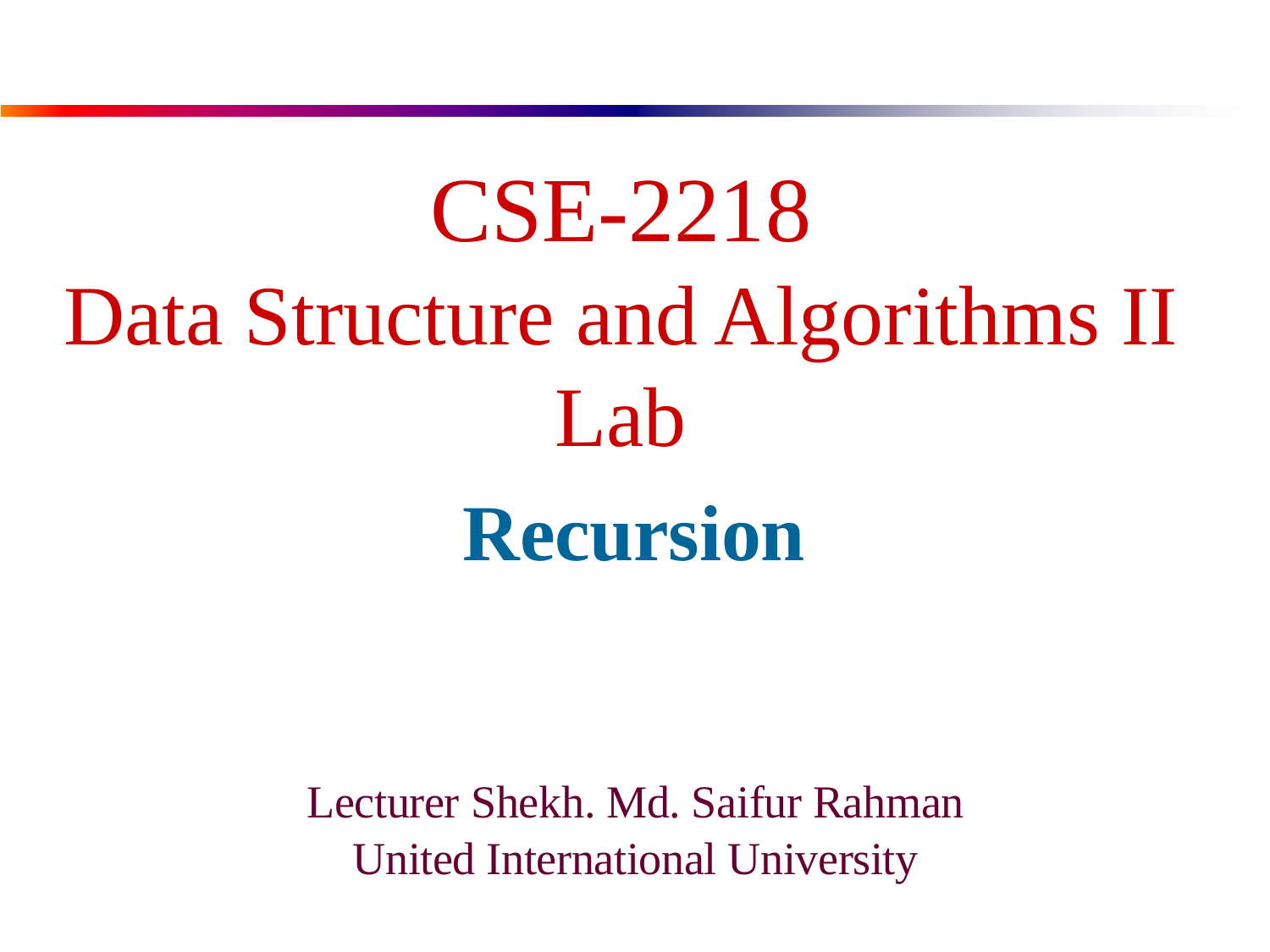

# CSE-2218
Data Structure and Algorithms II Lab
Recursion
Lecturer Shekh. Md. Saifur Rahman
United International University

1